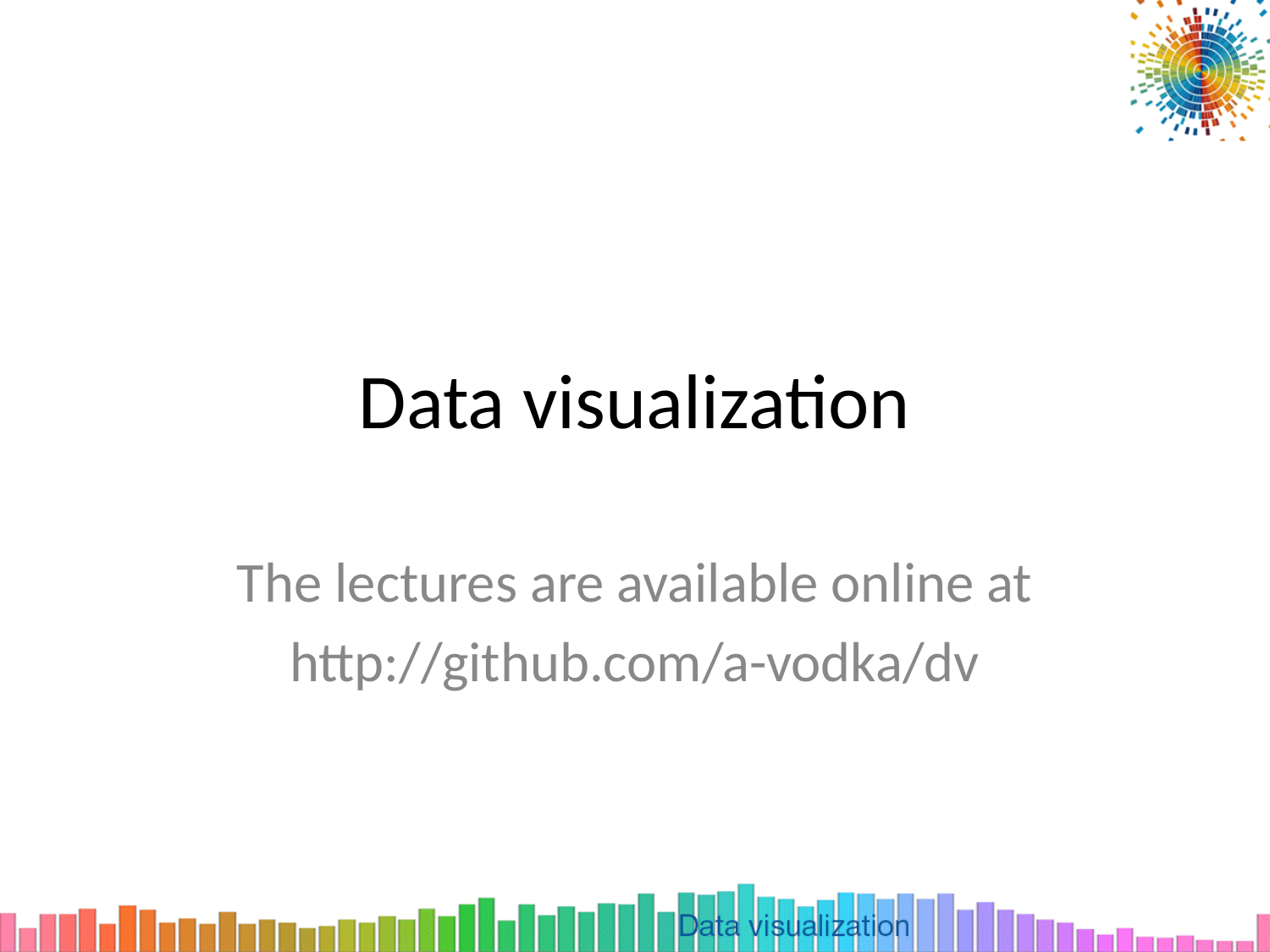

# Data visualization
The lectures are available online at
http://github.com/a-vodka/dv